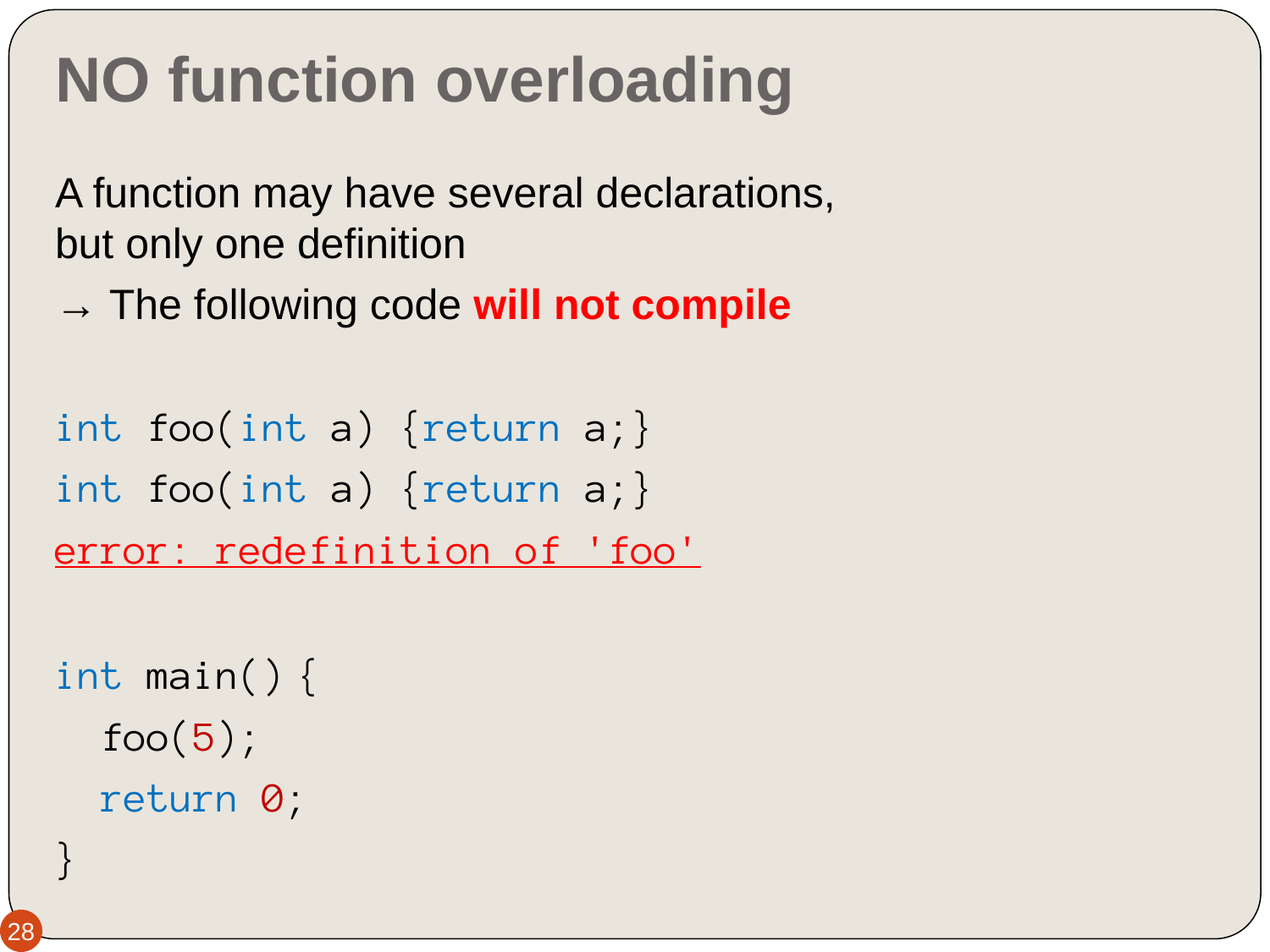

# NO function overloading
A function may have several declarations,
but only one definition
→ The following code will not compile

int foo(int a) {return a;}
int foo(int a) {return a;}
error: redefinition of 'foo'

int main() {
  foo(5);
  return 0;
}
28